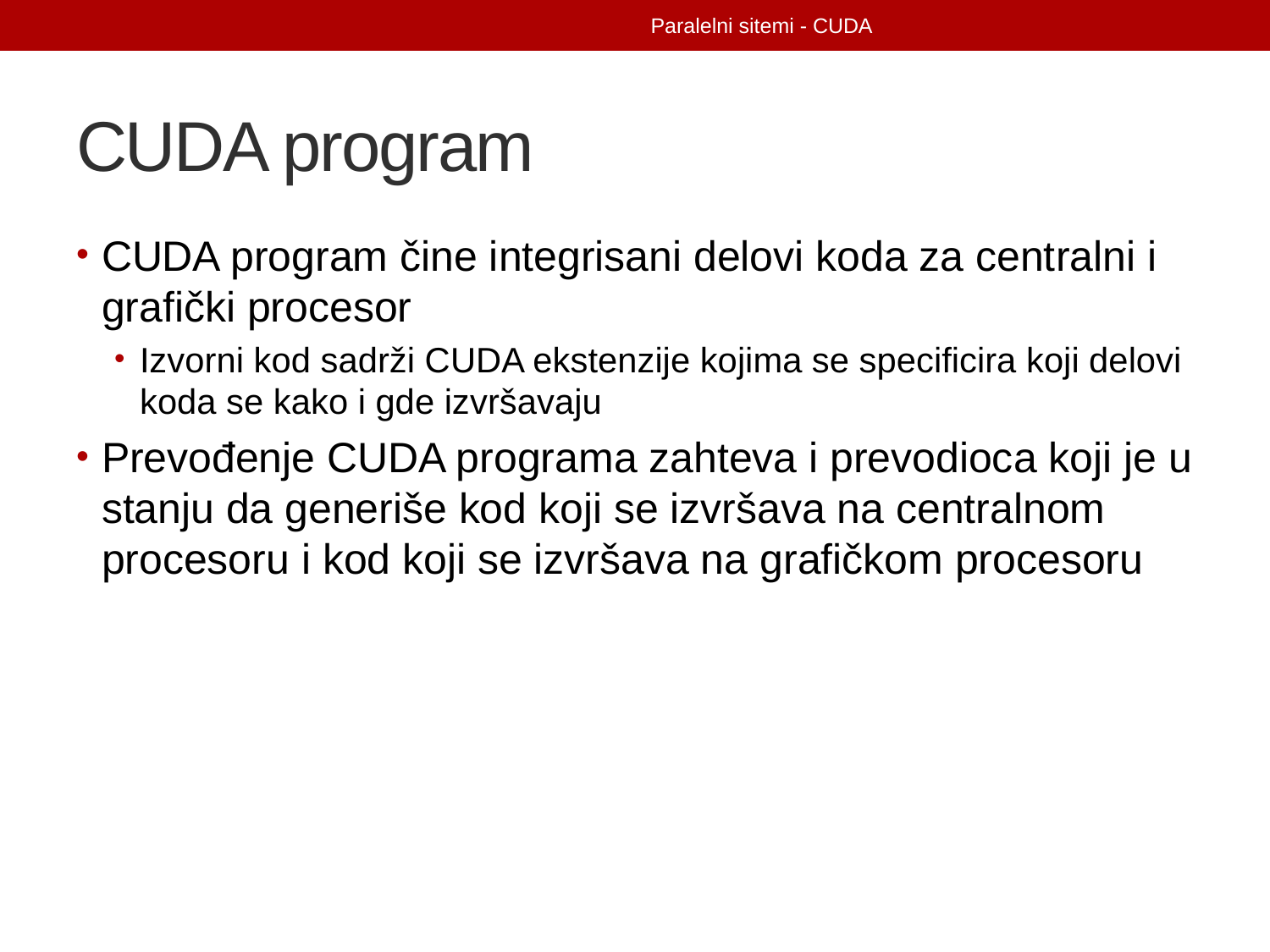

Paralelni sitemi - CUDA
# CUDA program
CUDA program čine integrisani delovi koda za centralni i grafički procesor
Izvorni kod sadrži CUDA ekstenzije kojima se specificira koji delovi koda se kako i gde izvršavaju
Prevođenje CUDA programa zahteva i prevodioca koji je u stanju da generiše kod koji se izvršava na centralnom procesoru i kod koji se izvršava na grafičkom procesoru